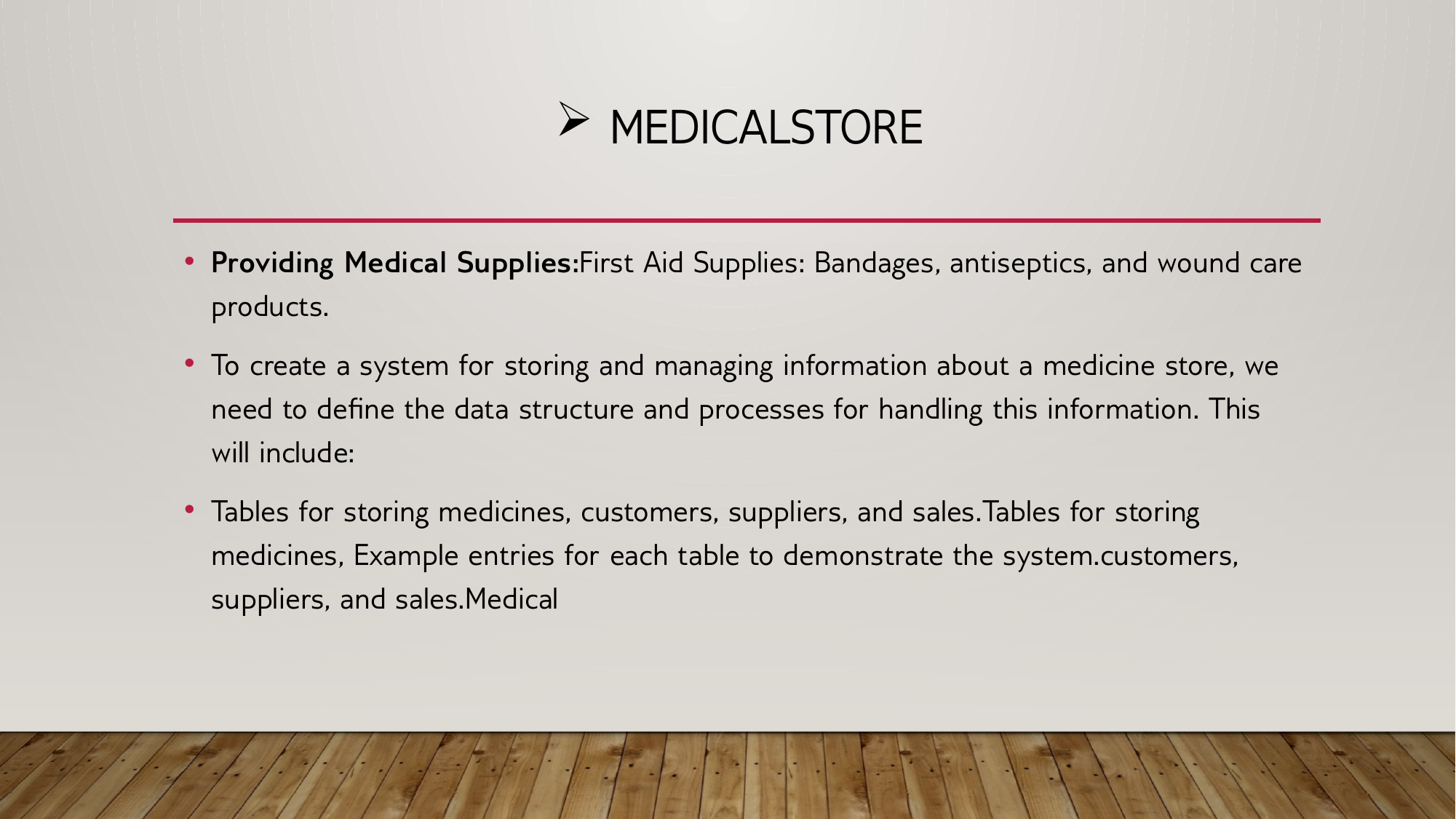

# Medicalstore
Providing Medical Supplies:First Aid Supplies: Bandages, antiseptics, and wound care products.
To create a system for storing and managing information about a medicine store, we need to define the data structure and processes for handling this information. This will include:
Tables for storing medicines, customers, suppliers, and sales.Tables for storing medicines, Example entries for each table to demonstrate the system.customers, suppliers, and sales.Medical